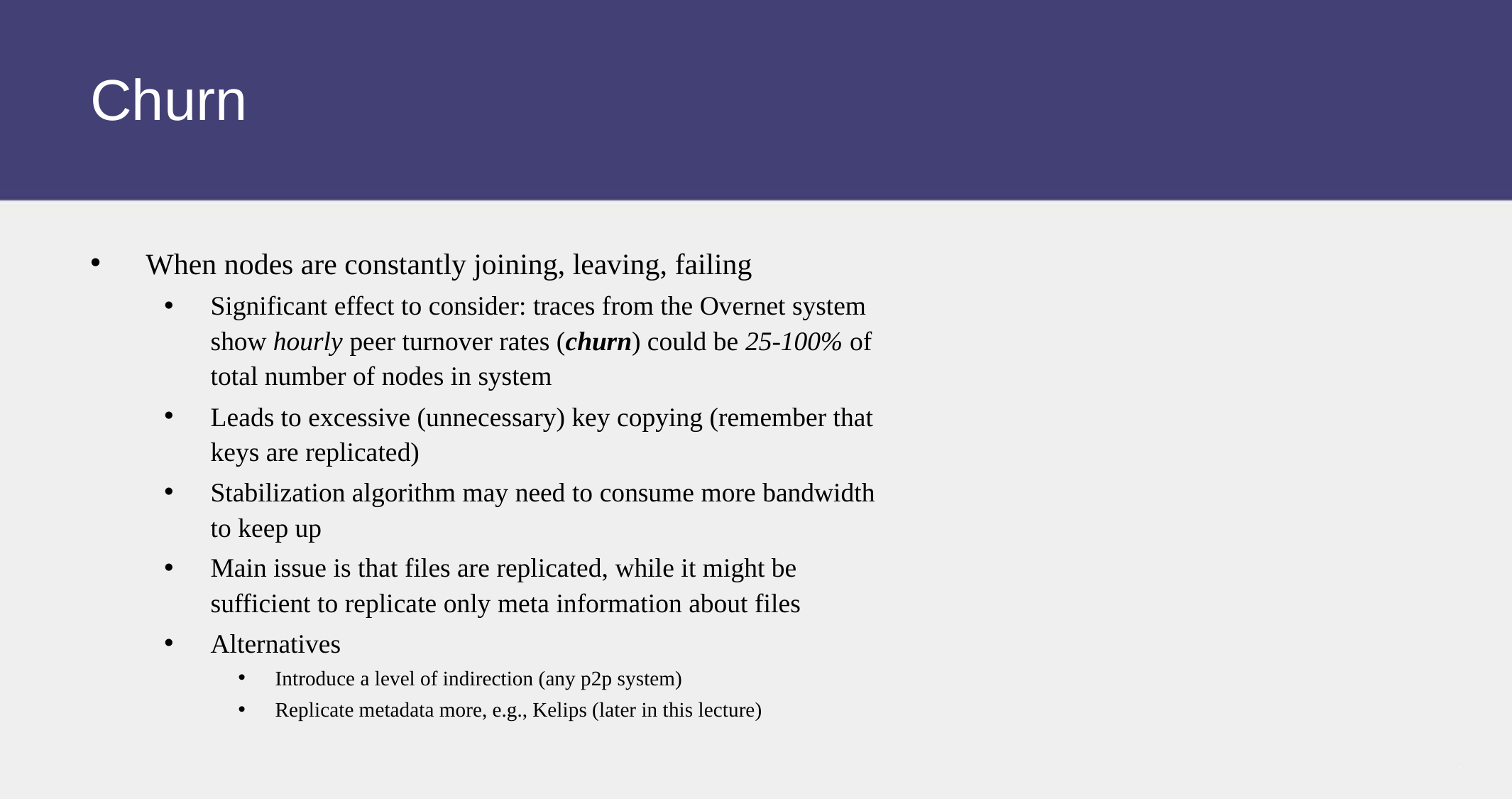

# Churn
When nodes are constantly joining, leaving, failing
Significant effect to consider: traces from the Overnet system show hourly peer turnover rates (churn) could be 25-100% of total number of nodes in system
Leads to excessive (unnecessary) key copying (remember that keys are replicated)
Stabilization algorithm may need to consume more bandwidth to keep up
Main issue is that files are replicated, while it might be sufficient to replicate only meta information about files
Alternatives
Introduce a level of indirection (any p2p system)
Replicate metadata more, e.g., Kelips (later in this lecture)